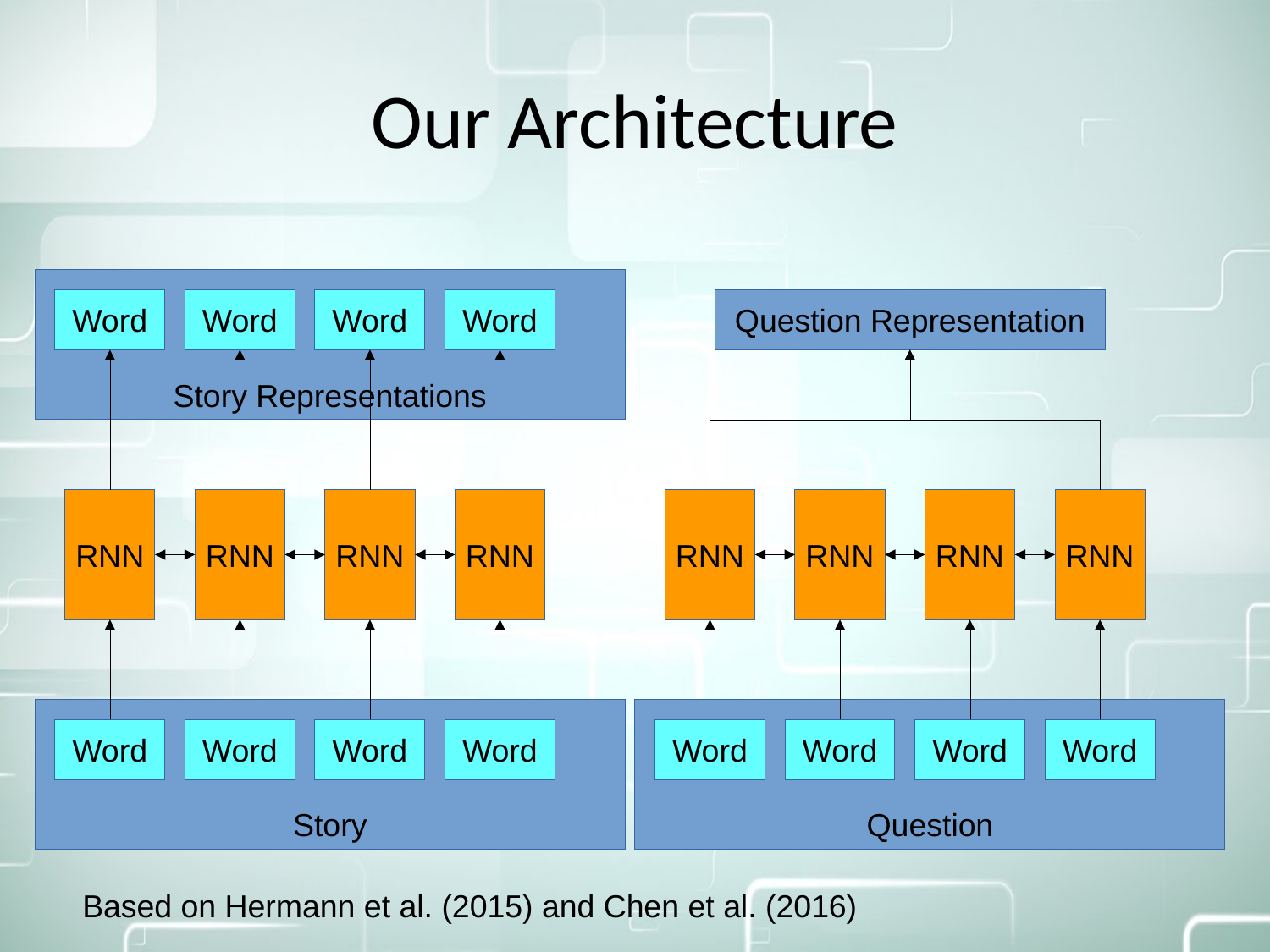

Our Architecture
Story Representations
Word
Word
Word
Word
Question Representation
RNN
RNN
RNN
RNN
RNN
RNN
RNN
RNN
Story
Question
Word
Word
Word
Word
Word
Word
Word
Word
Based on Hermann et al. (2015) and Chen et al. (2016)